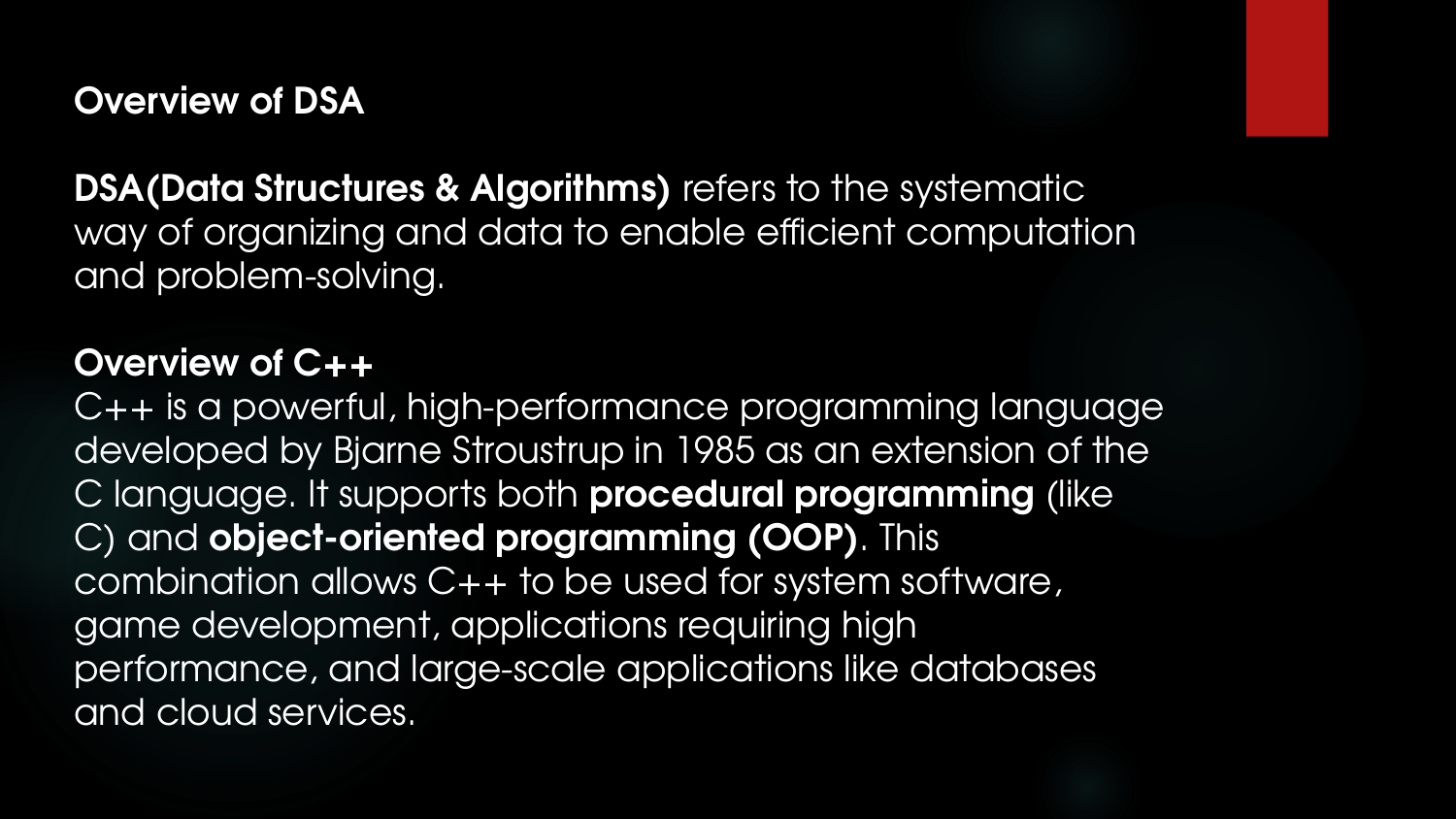

Overview of DSA

DSA(Data Structures & Algorithms) refers to the systematic way of organizing and data to enable efficient computation and problem-solving.

Overview of C++
C++ is a powerful, high-performance programming language developed by Bjarne Stroustrup in 1985 as an extension of the C language. It supports both procedural programming (like C) and object-oriented programming (OOP). This combination allows C++ to be used for system software, game development, applications requiring high performance, and large-scale applications like databases and cloud services.